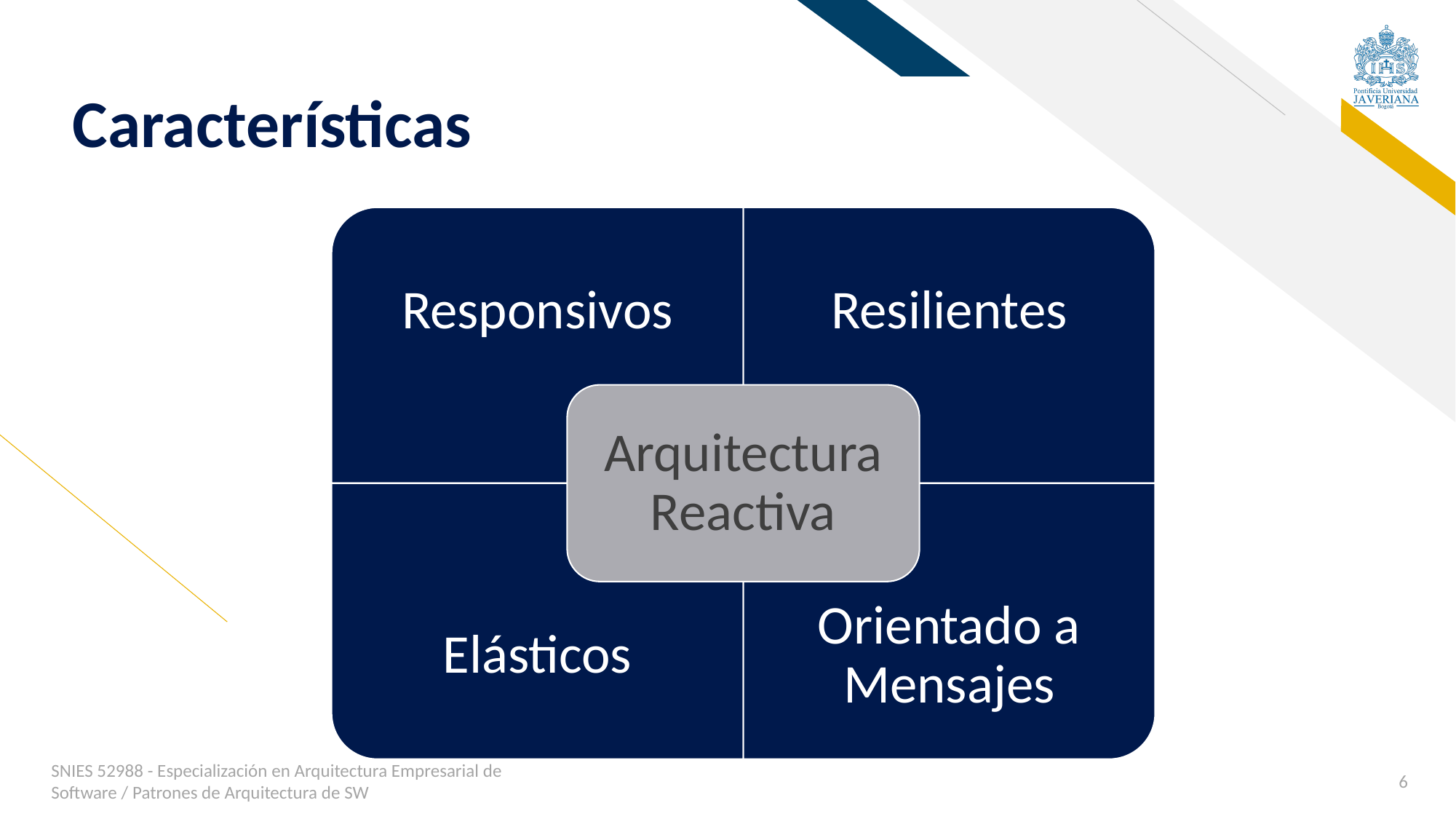

# Características
Resilientes
Responsivos
Arquitectura Reactiva
Elásticos
Orientado a Mensajes
SNIES 52988 - Especialización en Arquitectura Empresarial de Software / Patrones de Arquitectura de SW
6